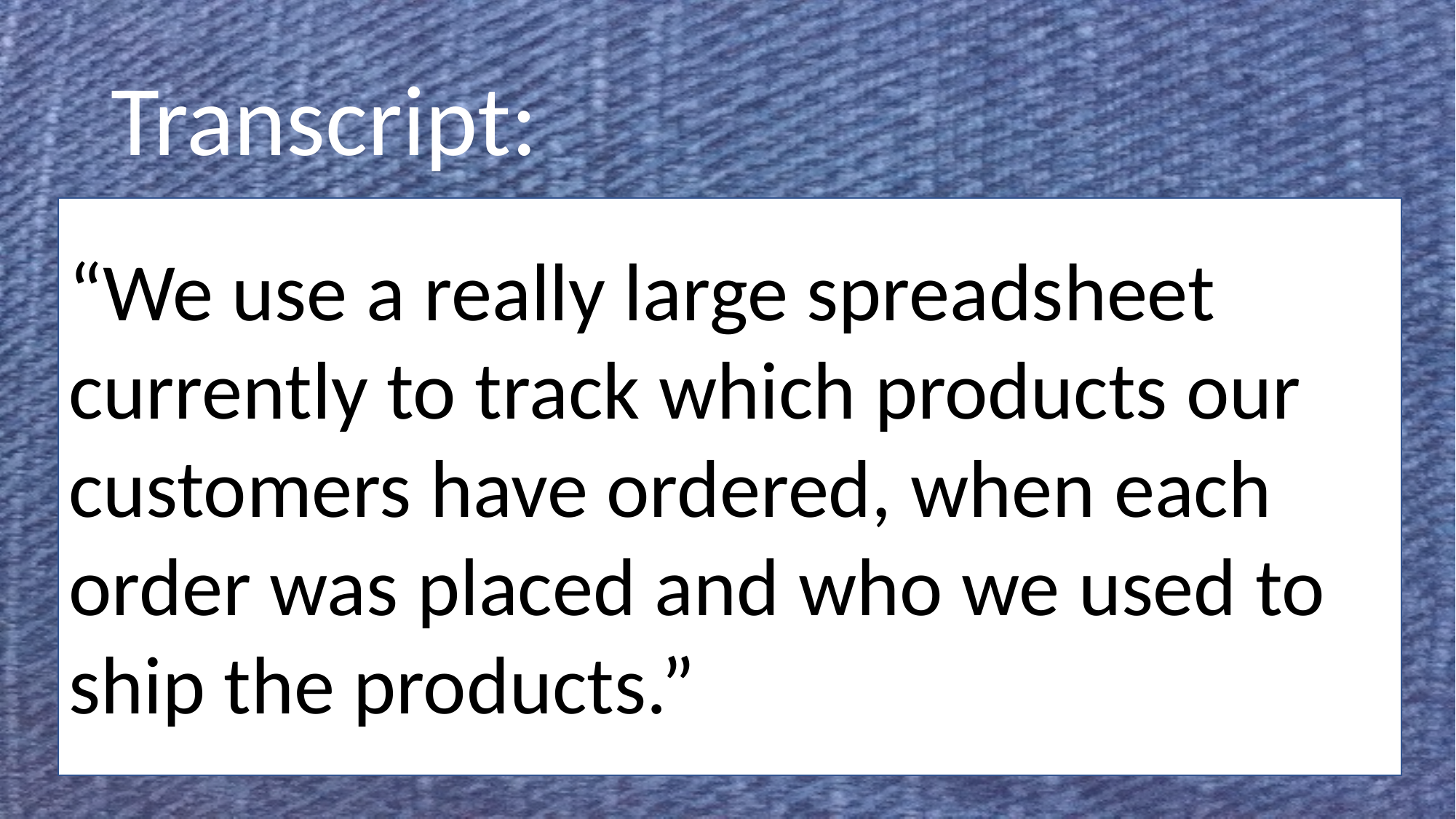

# Transcript:

“We use a really large spreadsheet currently to track which products our customers have ordered, when each order was placed and who we used to ship the products.”